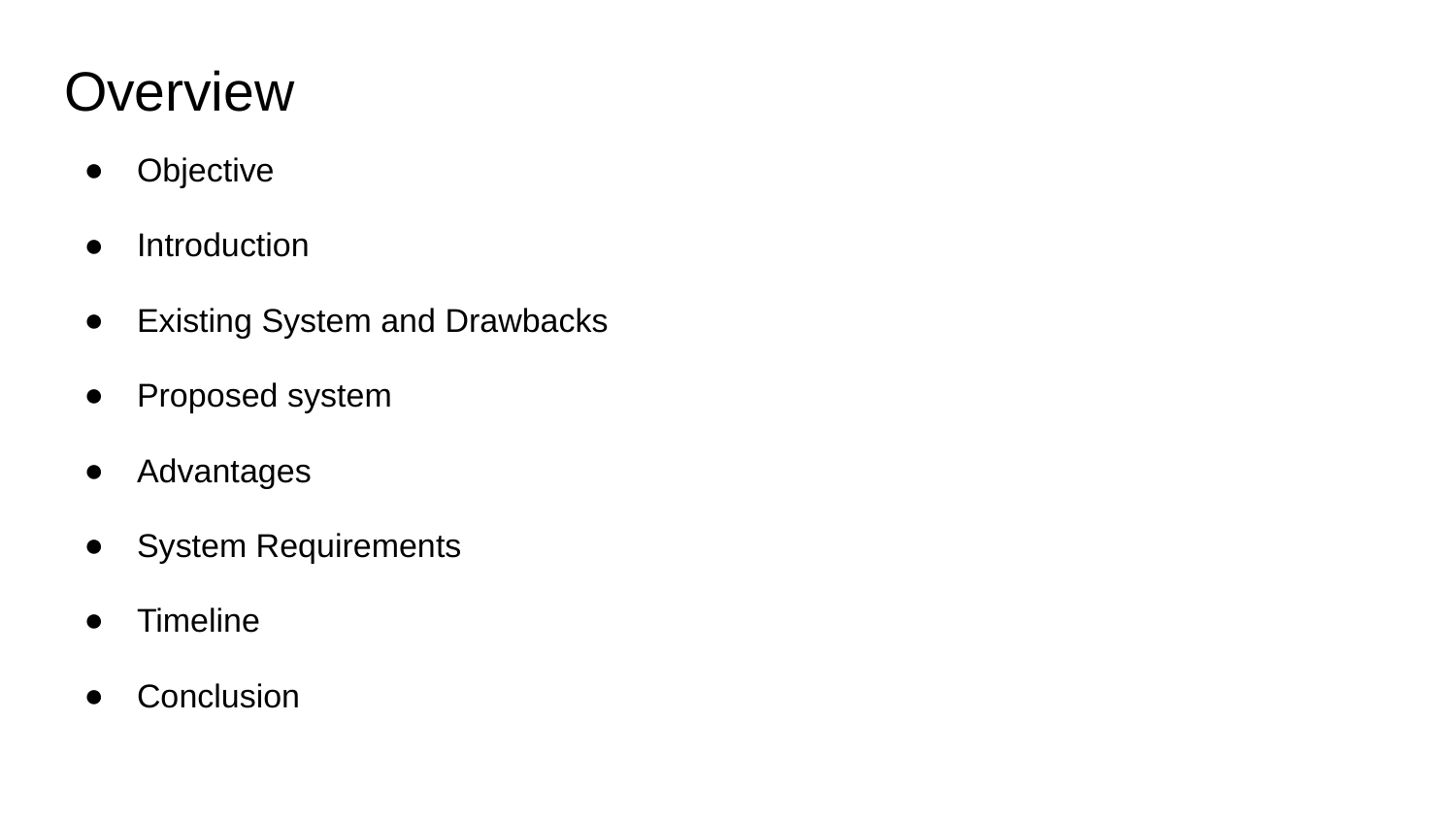

# Overview
Objective

Introduction

Existing System and Drawbacks

Proposed system

Advantages

System Requirements

Timeline

Conclusion